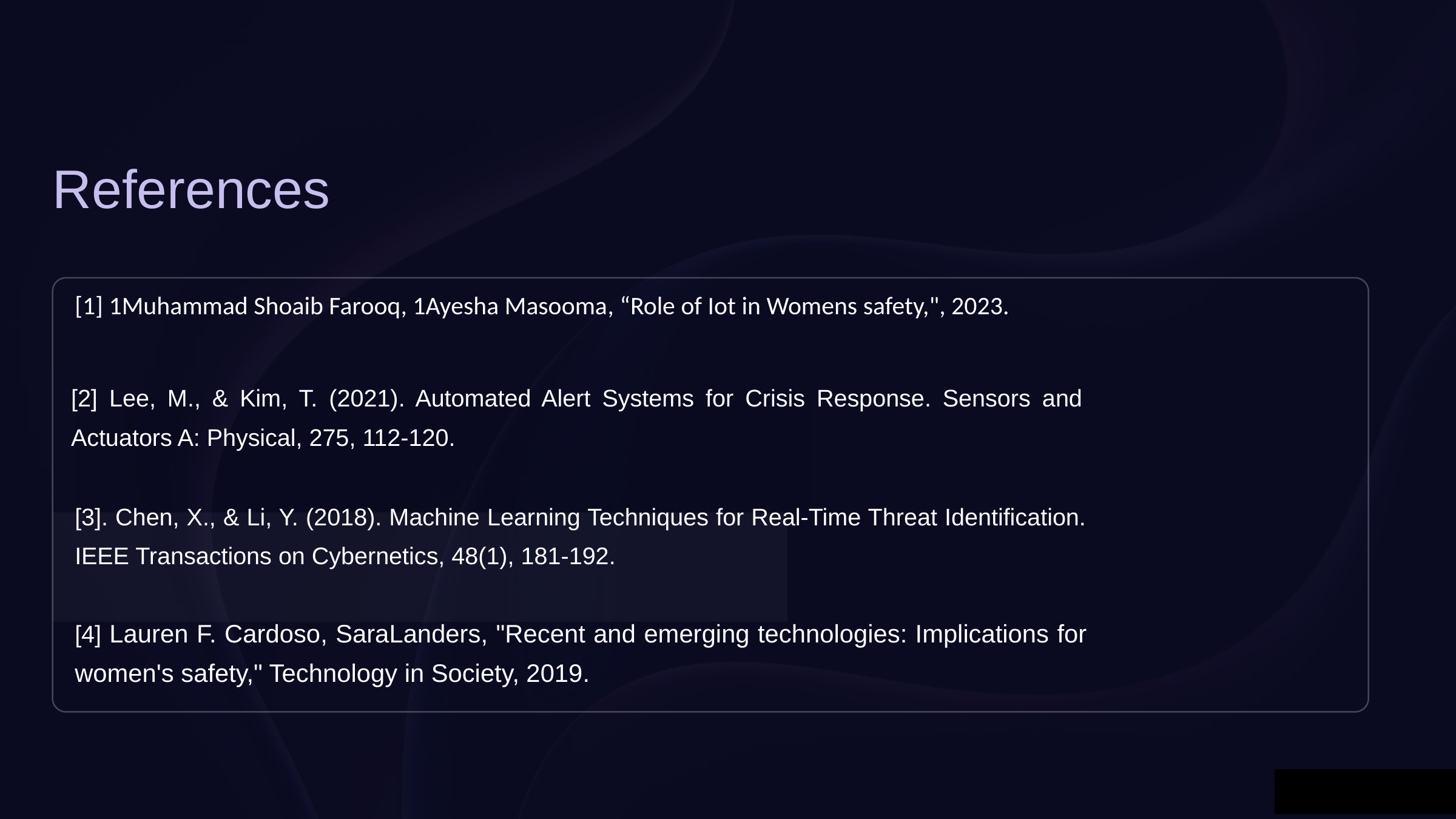

References

[1] 1Muhammad Shoaib Farooq, 1Ayesha Masooma, “Role of Iot in Womens safety,", 2023.
[2] Lee, M., & Kim, T. (2021). Automated Alert Systems for Crisis Response. Sensors and Actuators A: Physical, 275, 112-120.

[3]. Chen, X., & Li, Y. (2018). Machine Learning Techniques for Real-Time Threat Identification. IEEE Transactions on Cybernetics, 48(1), 181-192.

[4] Lauren F. Cardoso, SaraLanders, "Recent and emerging technologies: Implications for women's safety," Technology in Society, 2019.